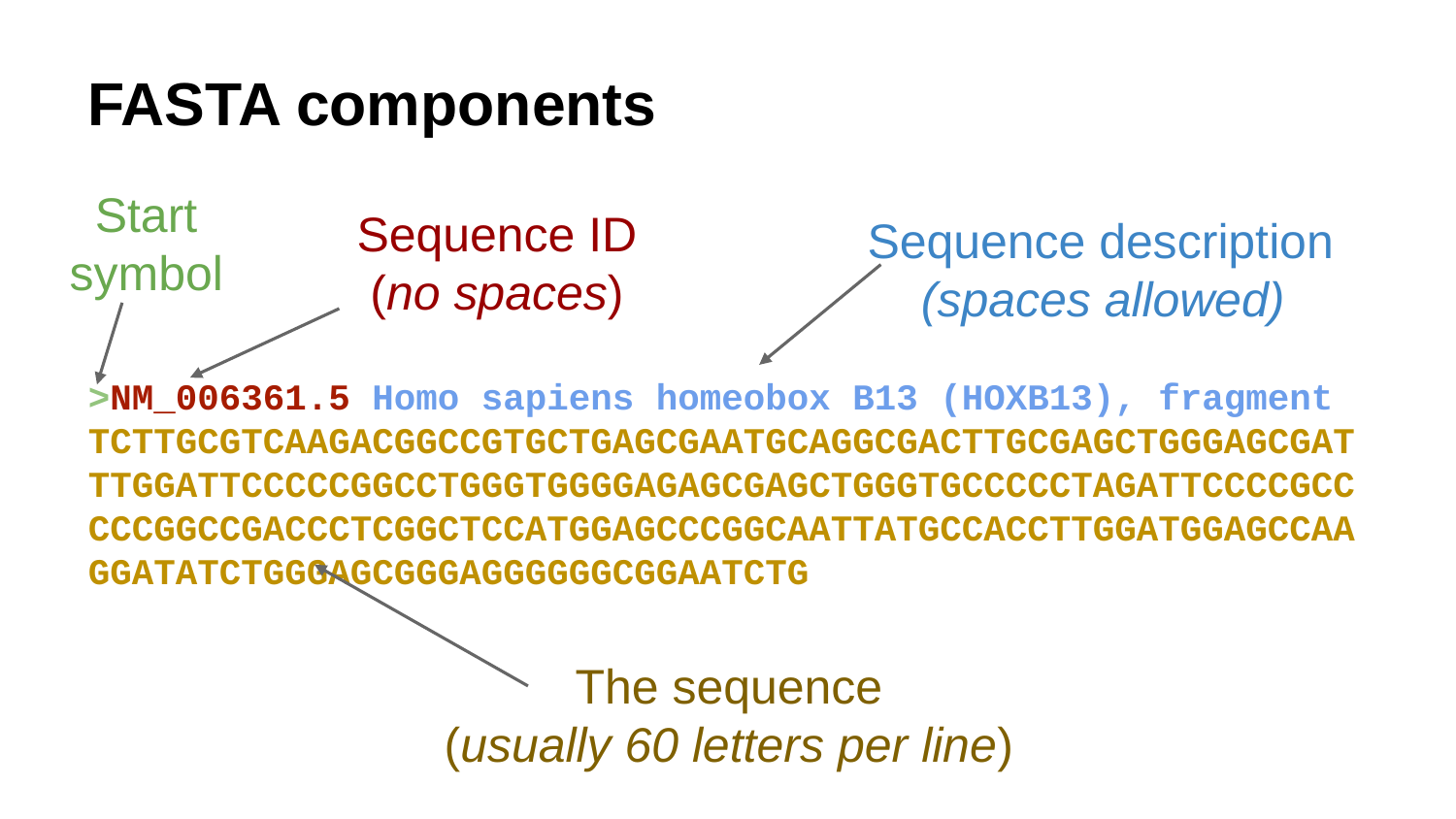

# FASTA components
Start symbol
Sequence ID (no spaces)

Sequence description
(spaces allowed)
>NM_006361.5 Homo sapiens homeobox B13 (HOXB13), fragment
TCTTGCGTCAAGACGGCCGTGCTGAGCGAATGCAGGCGACTTGCGAGCTGGGAGCGATTTGGATTCCCCCGGCCTGGGTGGGGAGAGCGAGCTGGGTGCCCCCTAGATTCCCCGCCCCCGGCCGACCCTCGGCTCCATGGAGCCCGGCAATTATGCCACCTTGGATGGAGCCAAGGATATCTGGGAGCGGGAGGGGGGCGGAATCTG
The sequence
(usually 60 letters per line)